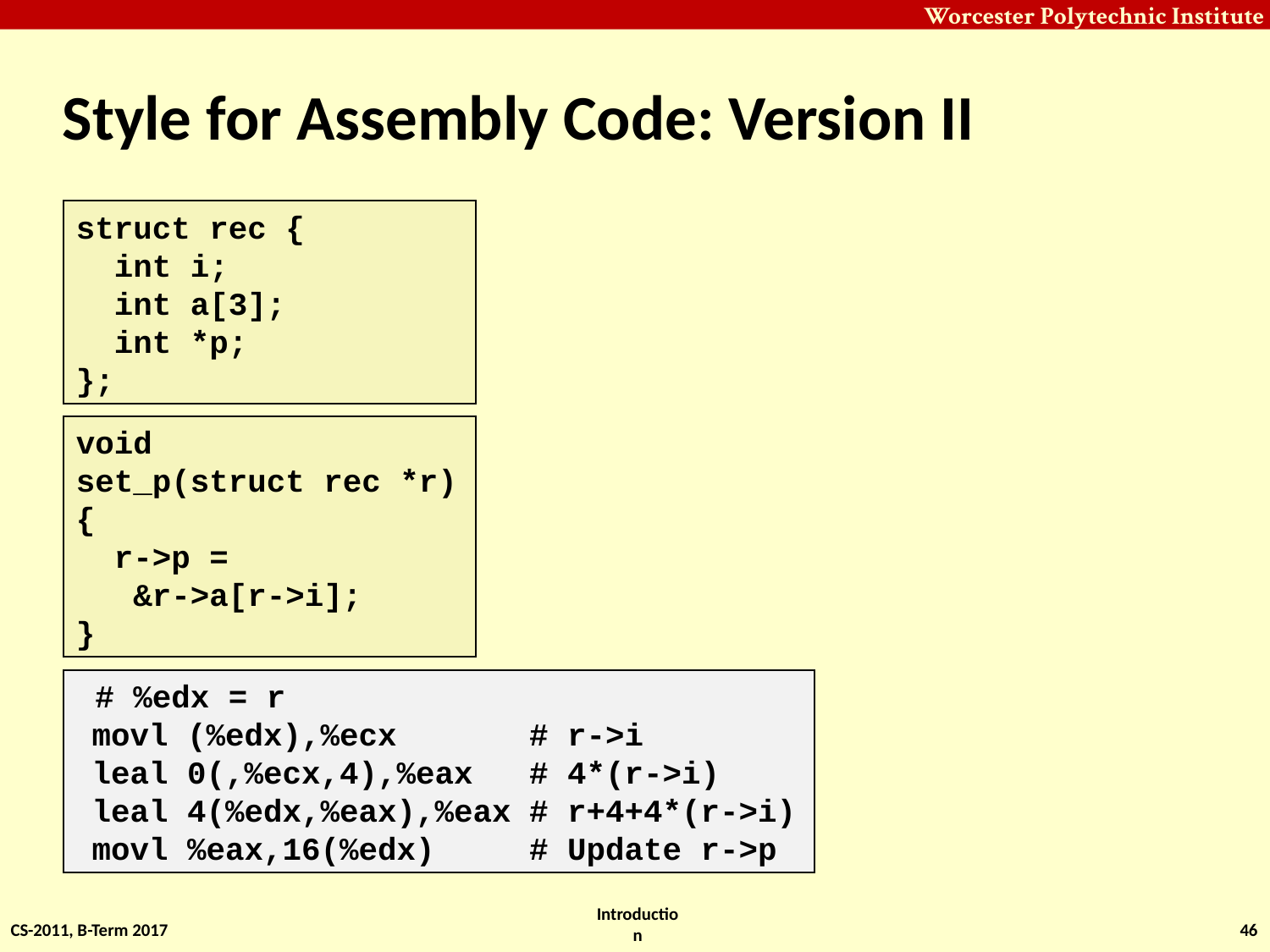

# Style for Assembly Code: Version II
struct rec {
  int i;
  int a[3];
  int *p;
};
void
set_p(struct rec *r)
{
  r->p =
   &r->a[r->i];
}
 # %edx = r
	movl (%edx),%ecx	# r->i
	leal 0(,%ecx,4),%eax	# 4*(r->i)
	leal 4(%edx,%eax),%eax	# r+4+4*(r->i)
	movl %eax,16(%edx)	# Update r->p
CS-2011, B-Term 2017
46
Introduction